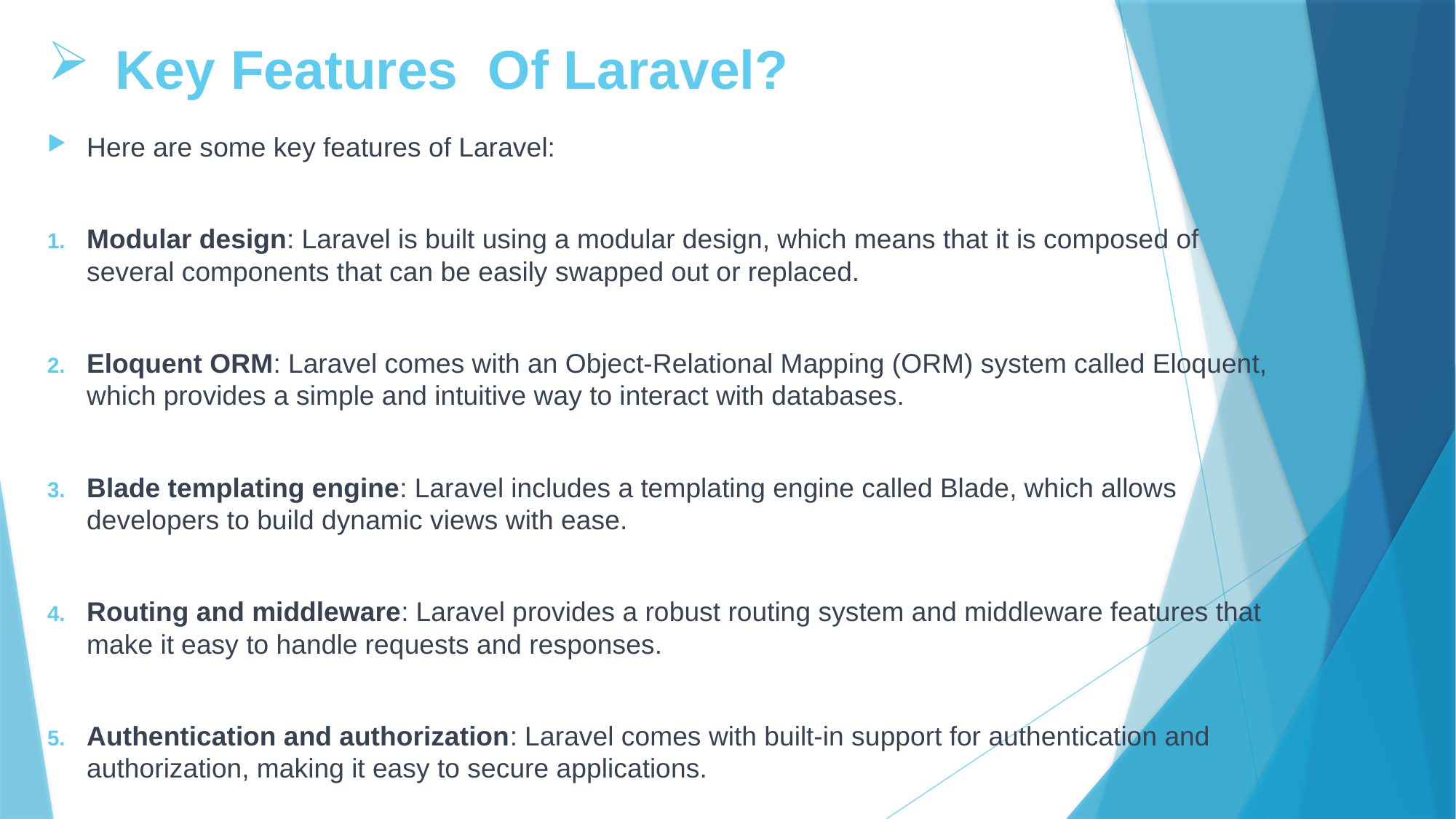

# Key Features  Of Laravel?
Here are some key features of Laravel:

Modular design: Laravel is built using a modular design, which means that it is composed of several components that can be easily swapped out or replaced.

Eloquent ORM: Laravel comes with an Object-Relational Mapping (ORM) system called Eloquent, which provides a simple and intuitive way to interact with databases.

Blade templating engine: Laravel includes a templating engine called Blade, which allows developers to build dynamic views with ease.

Routing and middleware: Laravel provides a robust routing system and middleware features that make it easy to handle requests and responses.

Authentication and authorization: Laravel comes with built-in support for authentication and authorization, making it easy to secure applications.